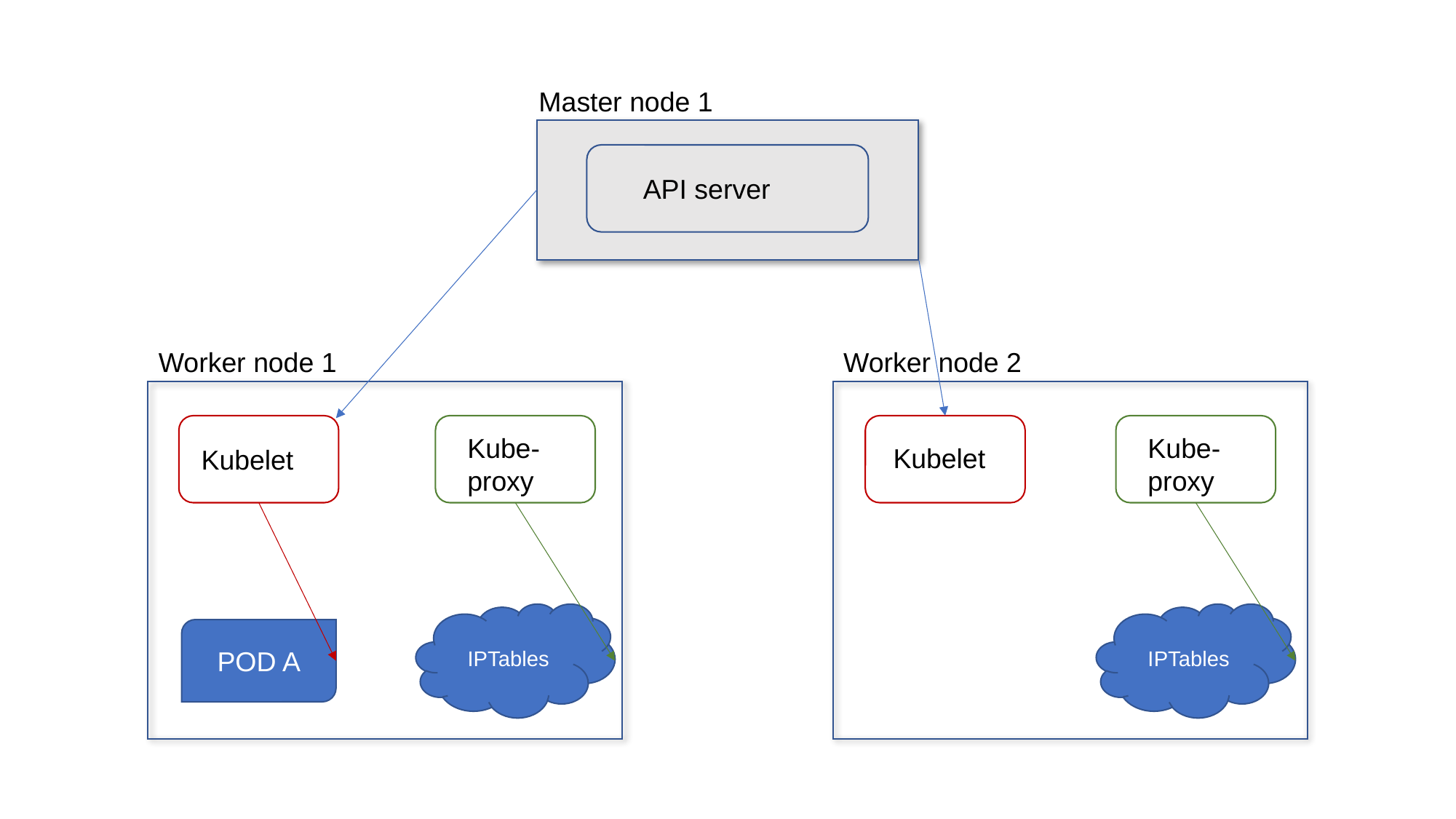

Master node 1

API server
Worker node 1
Worker node 2

Kube-proxy
Kube-proxy
Kubelet
Kubelet
IPTables
IPTables
POD A